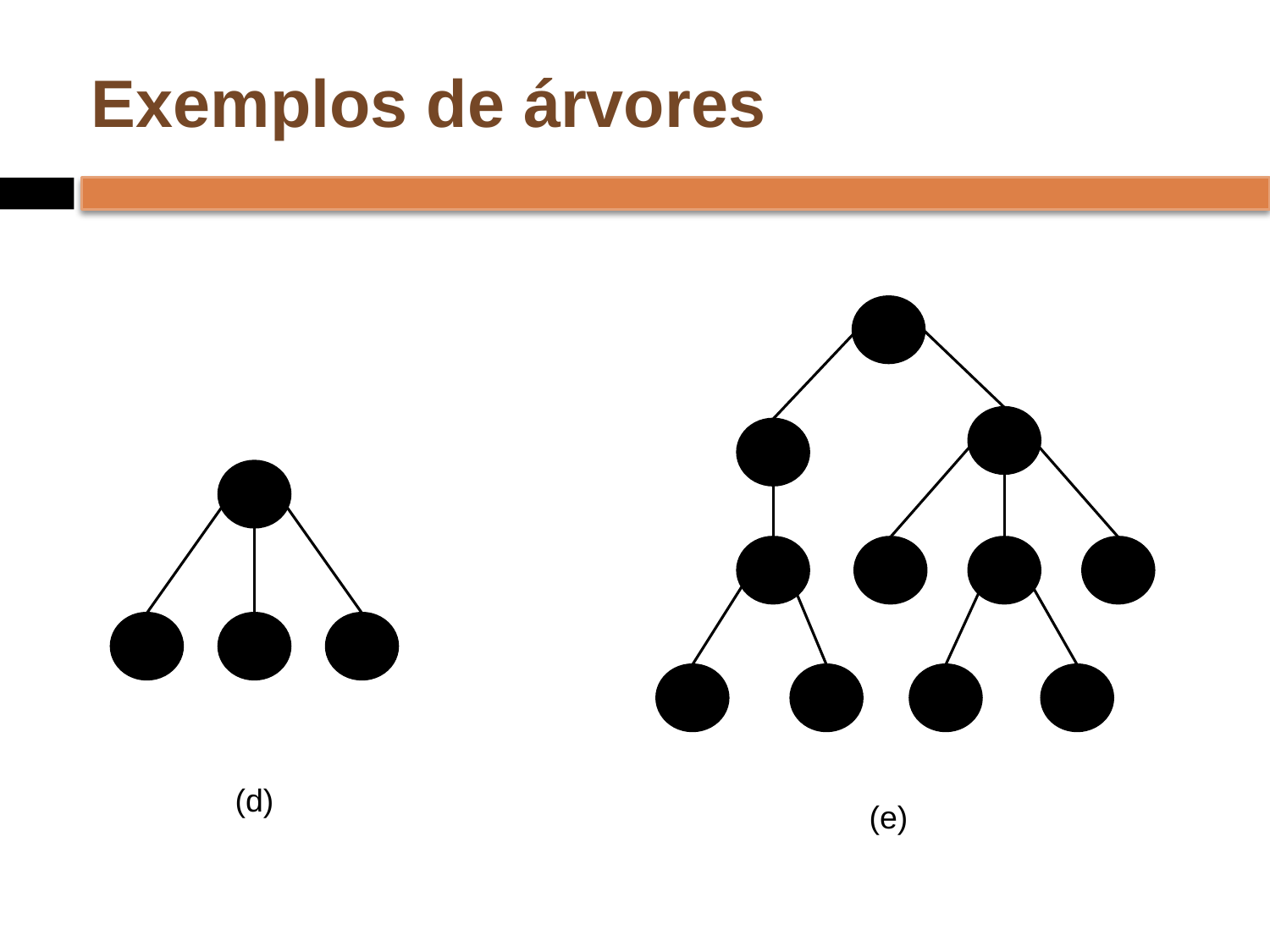

# Exemplos de árvores

(d)
(e)
18